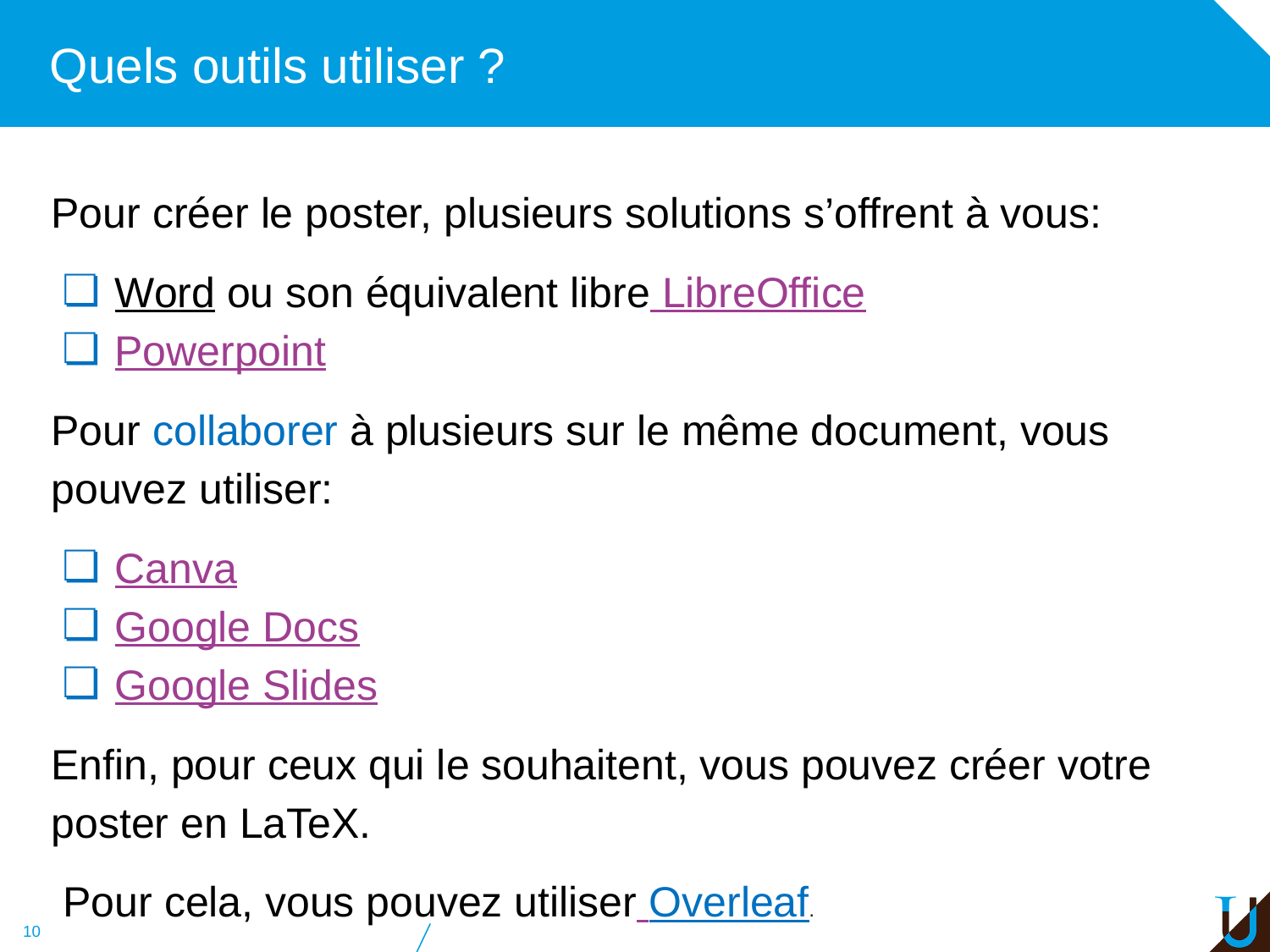

# Quels outils utiliser ?
Pour créer le poster, plusieurs solutions s’offrent à vous:
Word ou son équivalent libre LibreOffice
Powerpoint
Pour collaborer à plusieurs sur le même document, vous pouvez utiliser:
Canva
Google Docs
Google Slides
Enfin, pour ceux qui le souhaitent, vous pouvez créer votre poster en LaTeX.
 Pour cela, vous pouvez utiliser Overleaf.

10